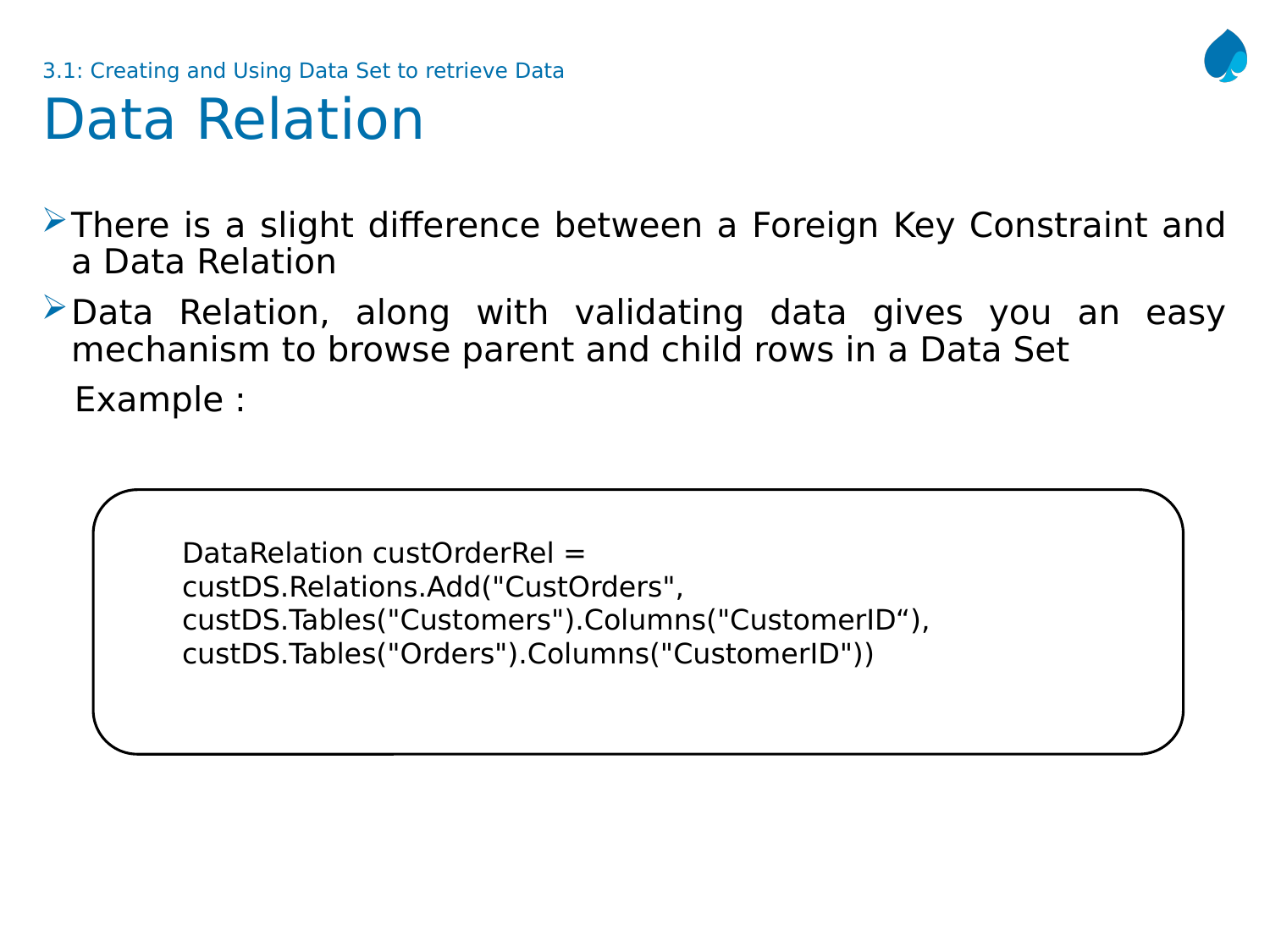

# 3.1: Creating and Using Data Set to retrieve Data Data Relation
There is a slight difference between a Foreign Key Constraint and a Data Relation
Data Relation, along with validating data gives you an easy mechanism to browse parent and child rows in a Data Set
   Example :

DataRelation custOrderRel =
custDS.Relations.Add("CustOrders",
custDS.Tables("Customers").Columns("CustomerID“),
custDS.Tables("Orders").Columns("CustomerID"))